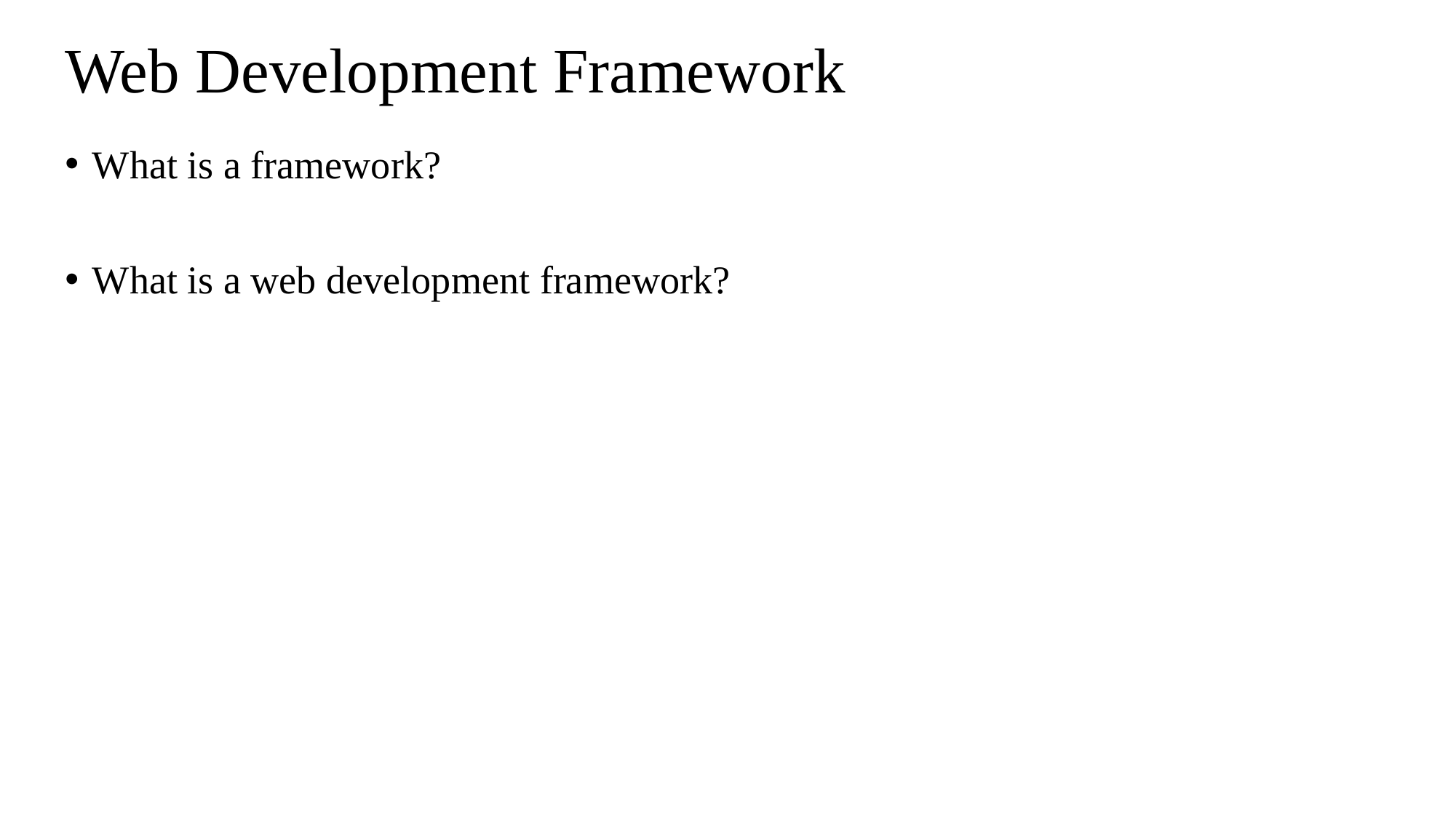

# Web Development Framework
What is a framework?

What is a web development framework?